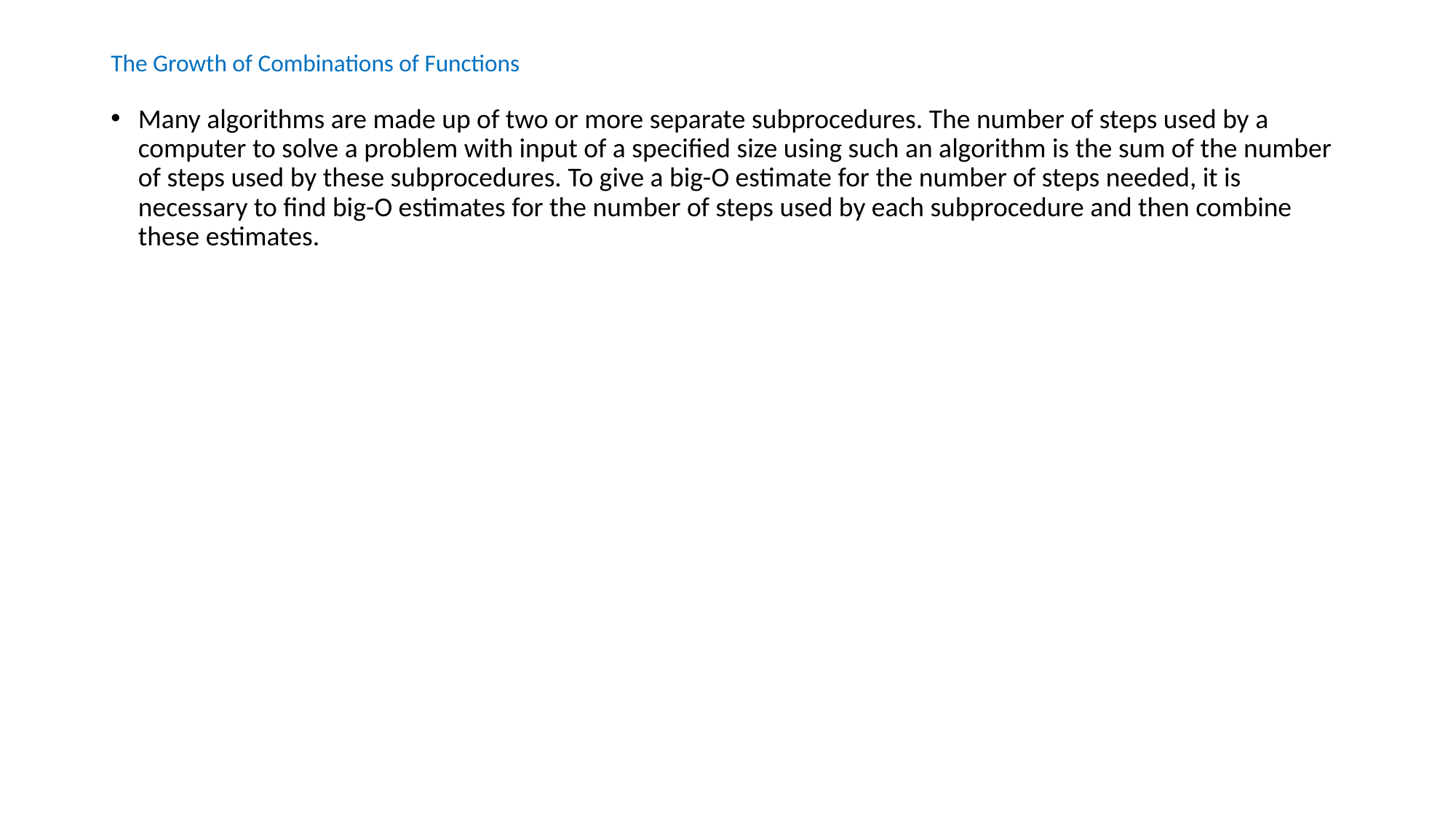

# The Growth of Combinations of Functions
Many algorithms are made up of two or more separate subprocedures. The number of steps used by a computer to solve a problem with input of a specified size using such an algorithm is the sum of the number of steps used by these subprocedures. To give a big-O estimate for the number of steps needed, it is necessary to find big-O estimates for the number of steps used by each subprocedure and then combine these estimates.